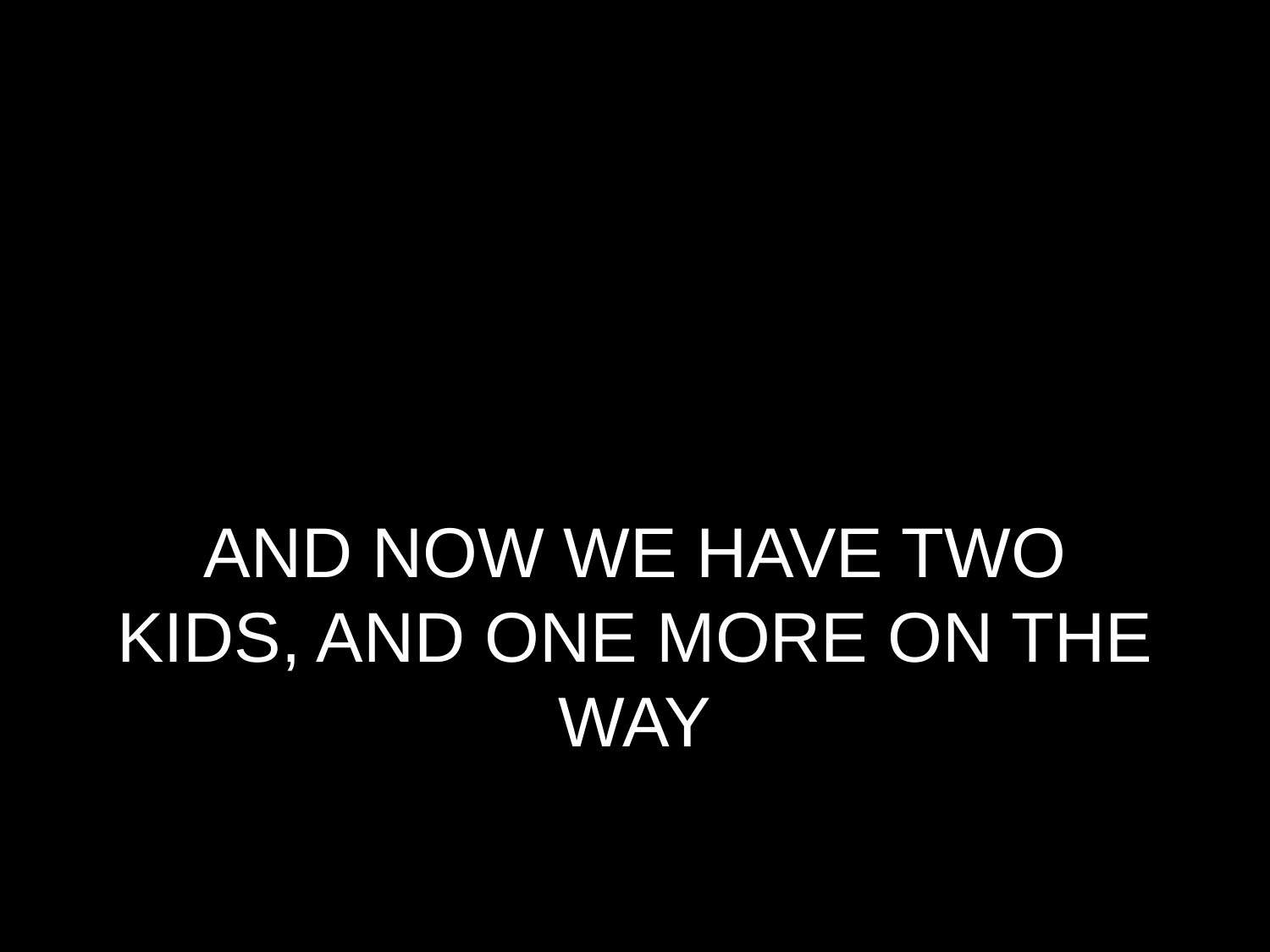

# AND NOW WE HAVE TWO KIDS, AND ONE MORE ON THE WAY